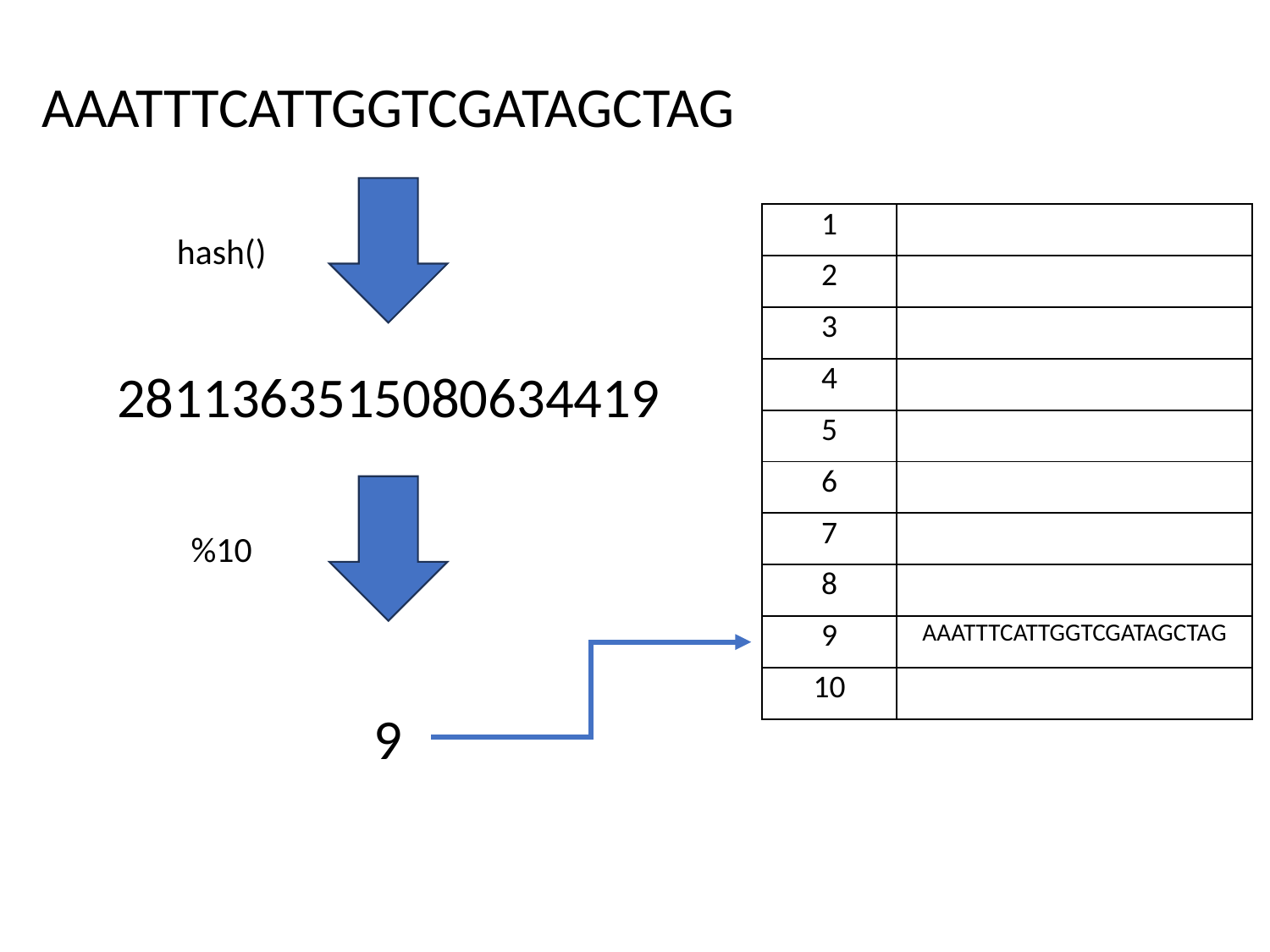

AAATTTCATTGGTCGATAGCTAG

| 1 |  |
| --- | --- |
| 2 |  |
| 3 |  |
| 4 |  |
| 5 |  |
| 6 |  |
| 7 |  |
| 8 |  |
| 9 | AAATTTCATTGGTCGATAGCTAG |
| 10 |  |
hash()
2811363515080634419

%10
9